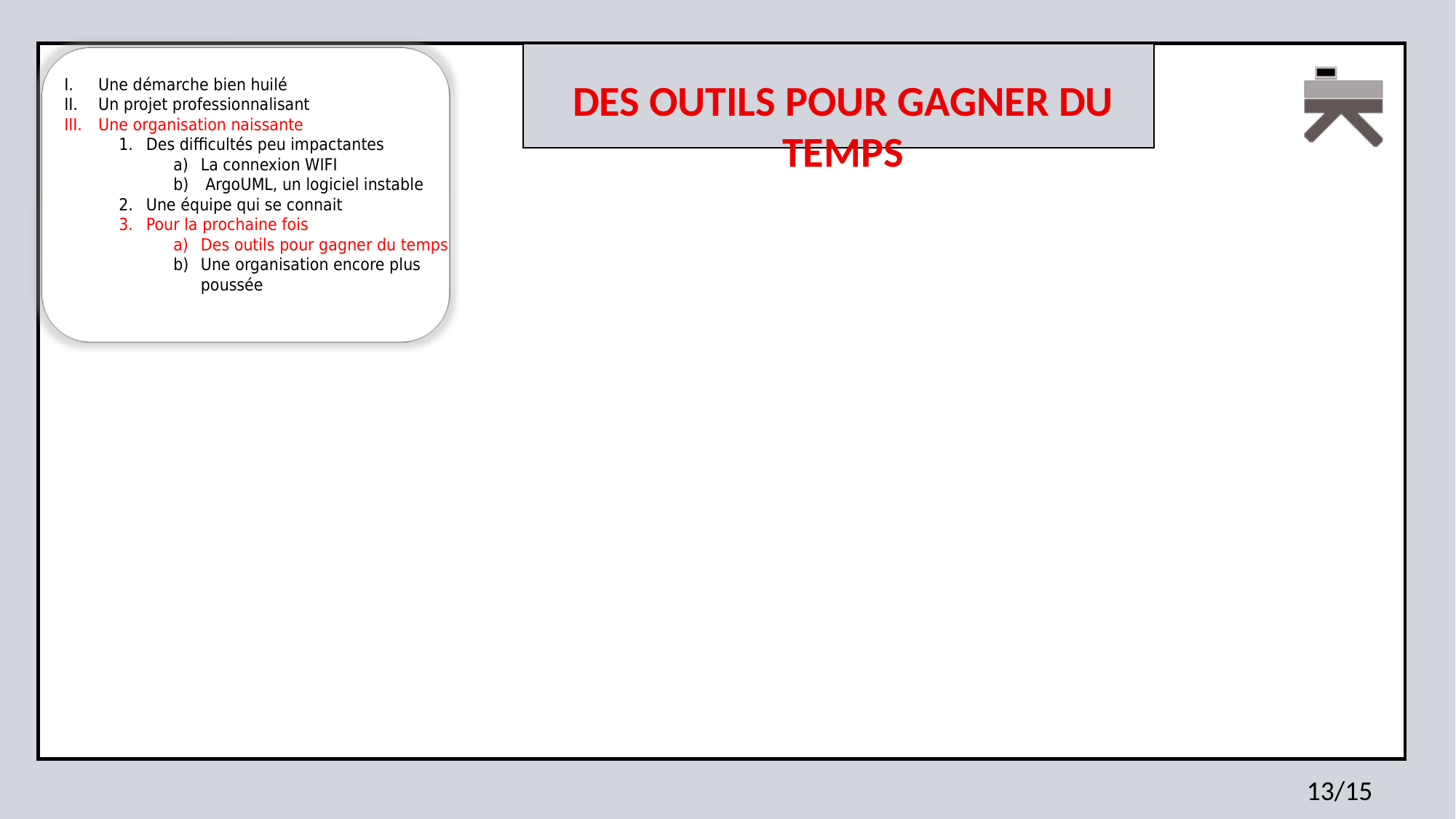

Une démarche bien huilé
Un projet professionnalisant
Une organisation naissante
Des difficultés peu impactantes
La connexion WIFI
 ArgoUML, un logiciel instable
Une équipe qui se connait
Pour la prochaine fois
Des outils pour gagner du temps
Une organisation encore plus poussée

Des outils pour gagner du temps
13/15